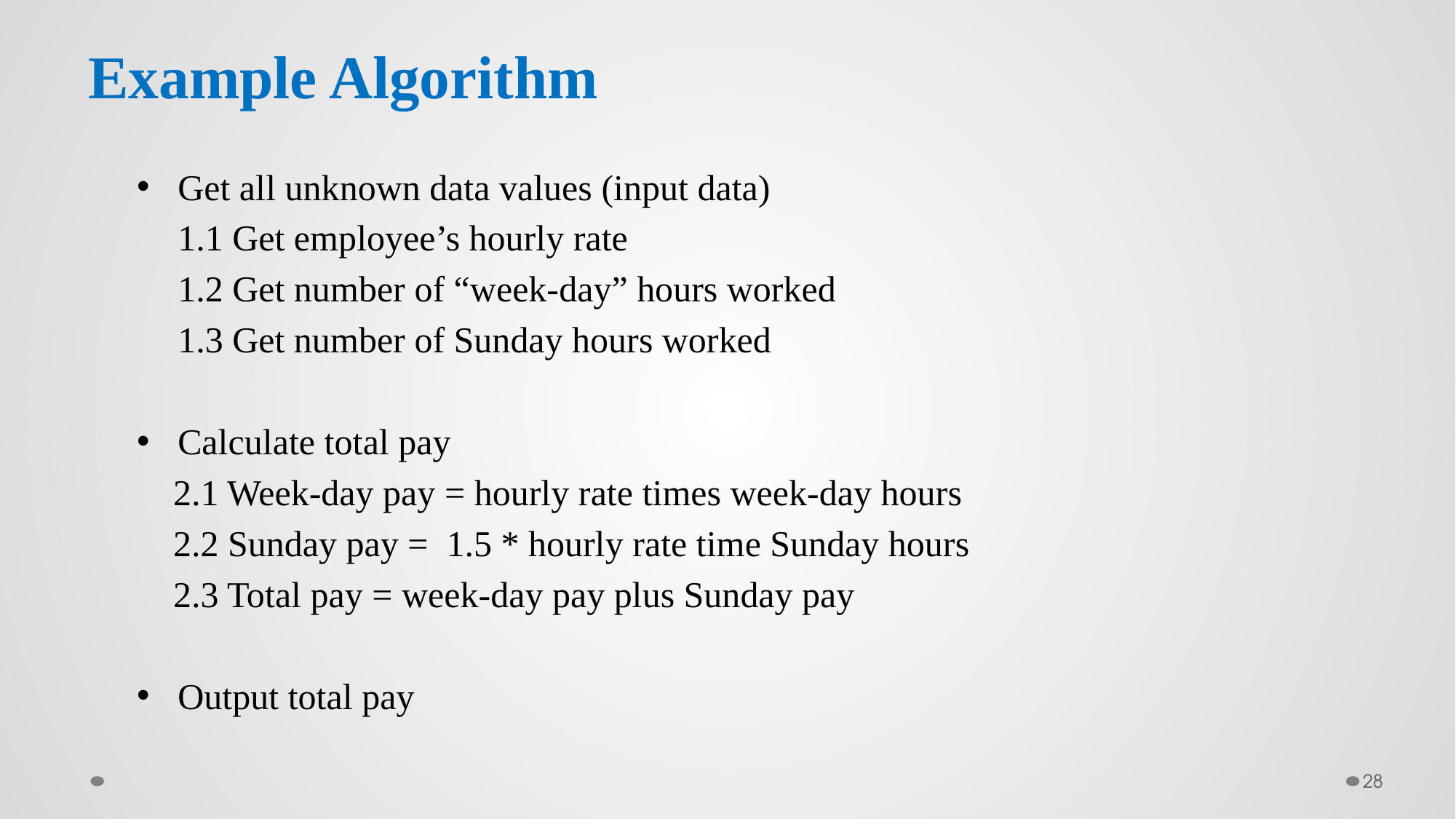

# Example Algorithm
Get all unknown data values (input data)
1.1 Get employee’s hourly rate
1.2 Get number of “week-day” hours worked
1.3 Get number of Sunday hours worked

Calculate total pay
    2.1 Week-day pay = hourly rate times week-day hours
    2.2 Sunday pay =  1.5 * hourly rate time Sunday hours
    2.3 Total pay = week-day pay plus Sunday pay

Output total pay

28